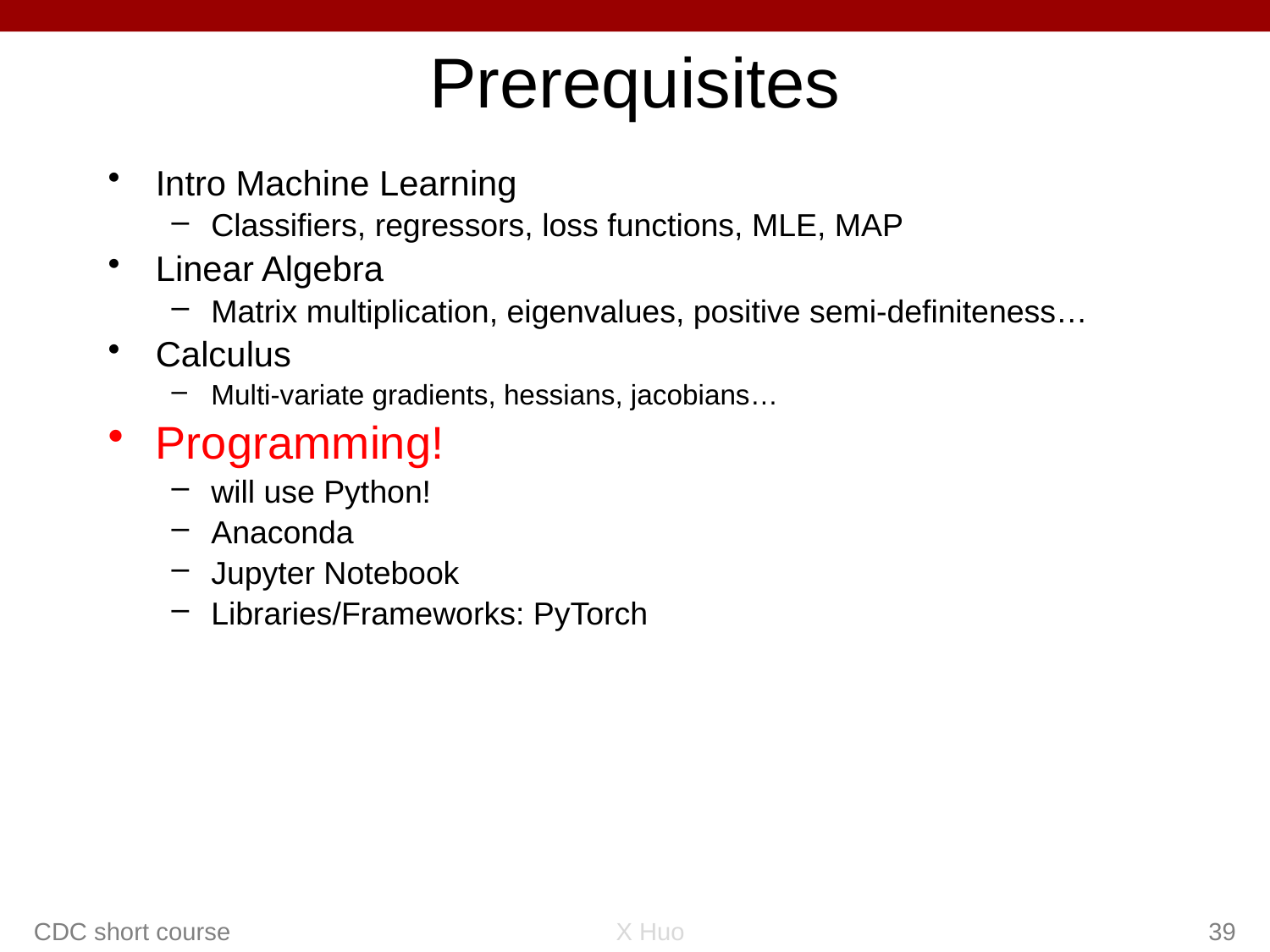

# Prerequisites
Intro Machine Learning
Classifiers, regressors, loss functions, MLE, MAP
Linear Algebra
Matrix multiplication, eigenvalues, positive semi-definiteness…
Calculus
Multi-variate gradients, hessians, jacobians…
Programming!
will use Python!
Anaconda
Jupyter Notebook
Libraries/Frameworks: PyTorch
CDC short course
X Huo
39